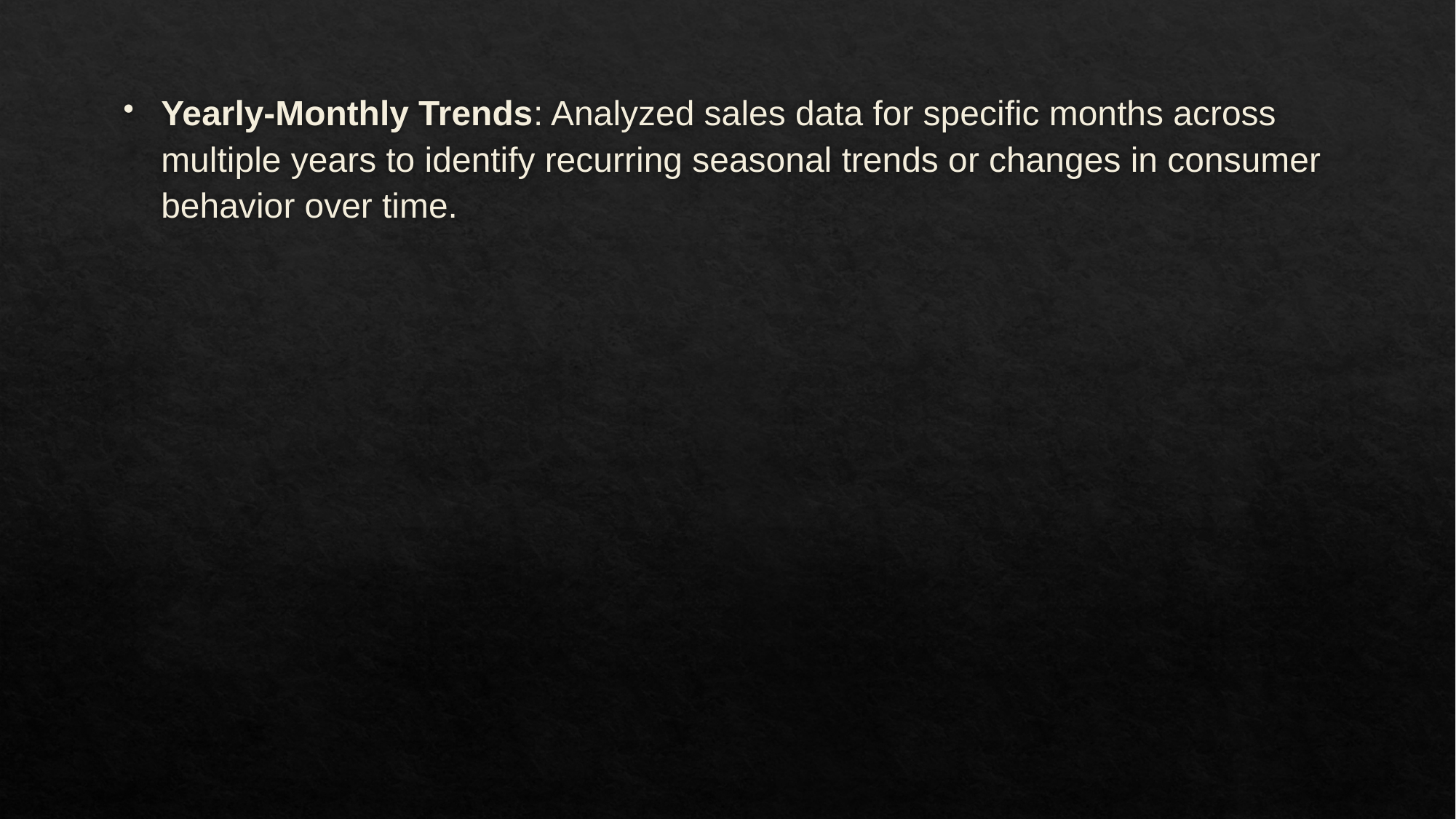

Yearly-Monthly Trends: Analyzed sales data for specific months across multiple years to identify recurring seasonal trends or changes in consumer behavior over time.